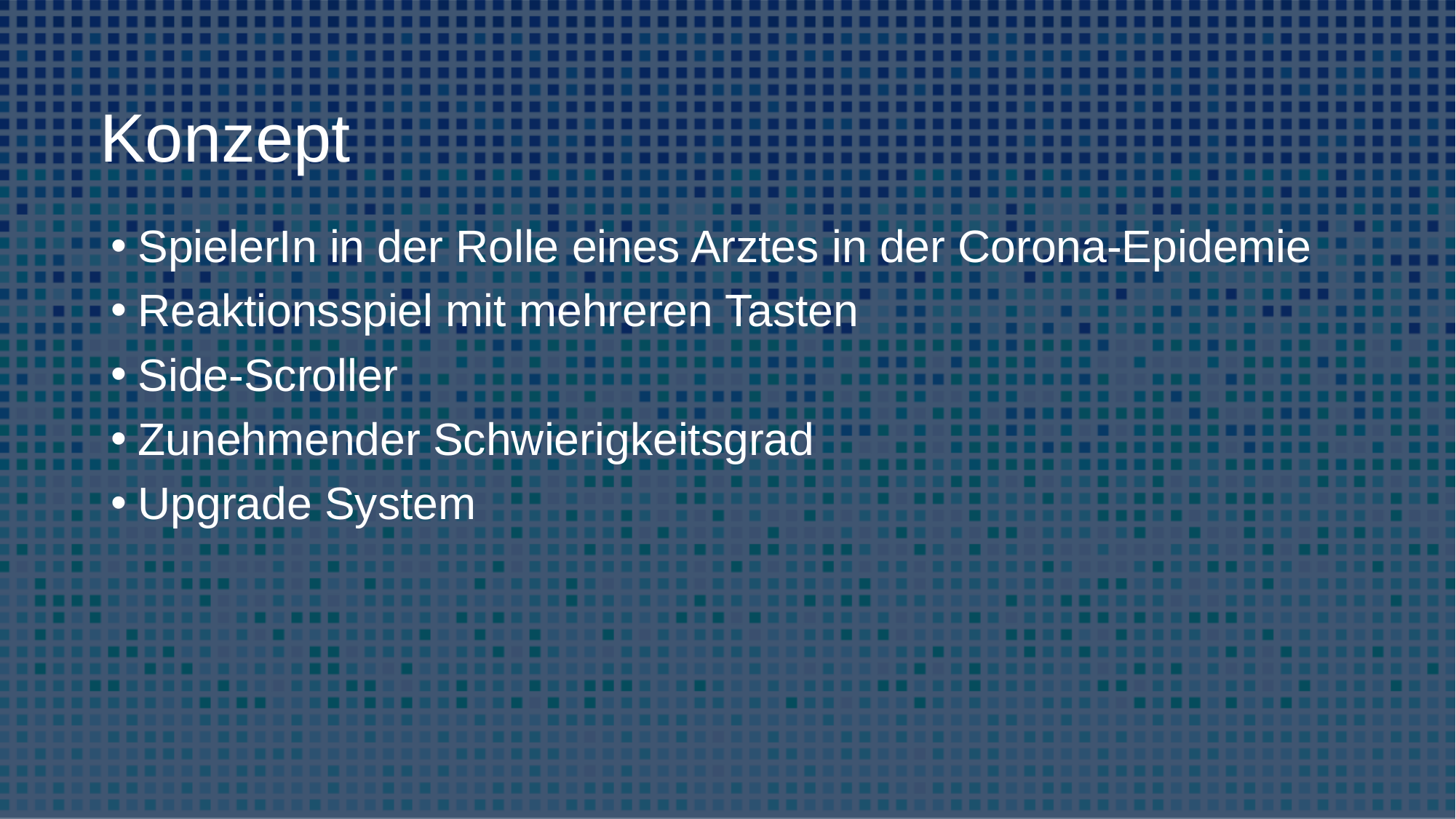

Konzept
SpielerIn in der Rolle eines Arztes in der Corona-Epidemie
Reaktionsspiel mit mehreren Tasten
Side-Scroller
Zunehmender Schwierigkeitsgrad
Upgrade System